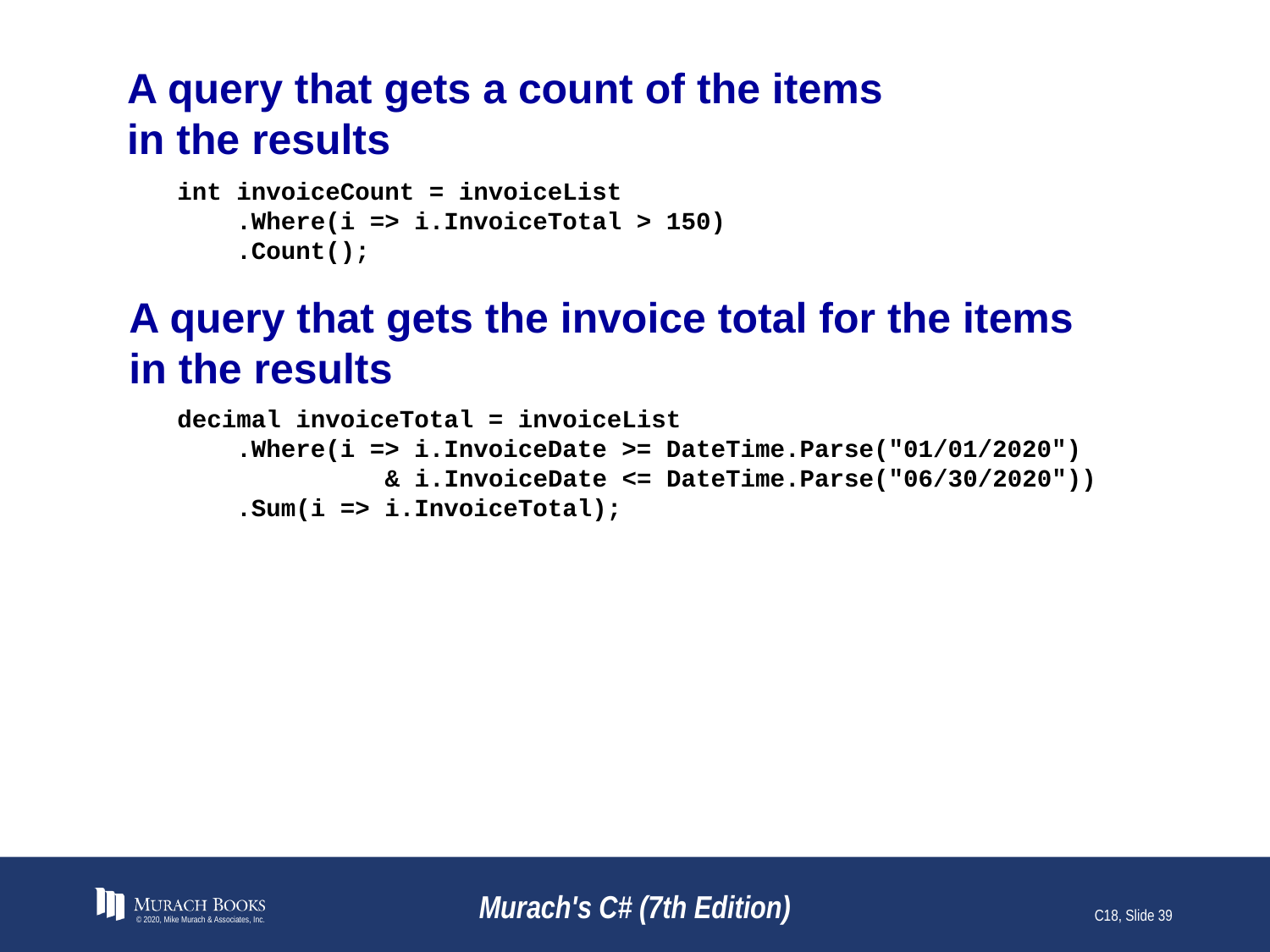

# A query that gets a count of the items in the results
int invoiceCount = invoiceList
    .Where(i => i.InvoiceTotal > 150)
    .Count();
A query that gets the invoice total for the items
in the results
decimal invoiceTotal = invoiceList
    .Where(i => i.InvoiceDate >= DateTime.Parse("01/01/2020")
              & i.InvoiceDate <= DateTime.Parse("06/30/2020"))
    .Sum(i => i.InvoiceTotal);

© 2020, Mike Murach & Associates, Inc.
Murach's C# (7th Edition)

C18, Slide 39